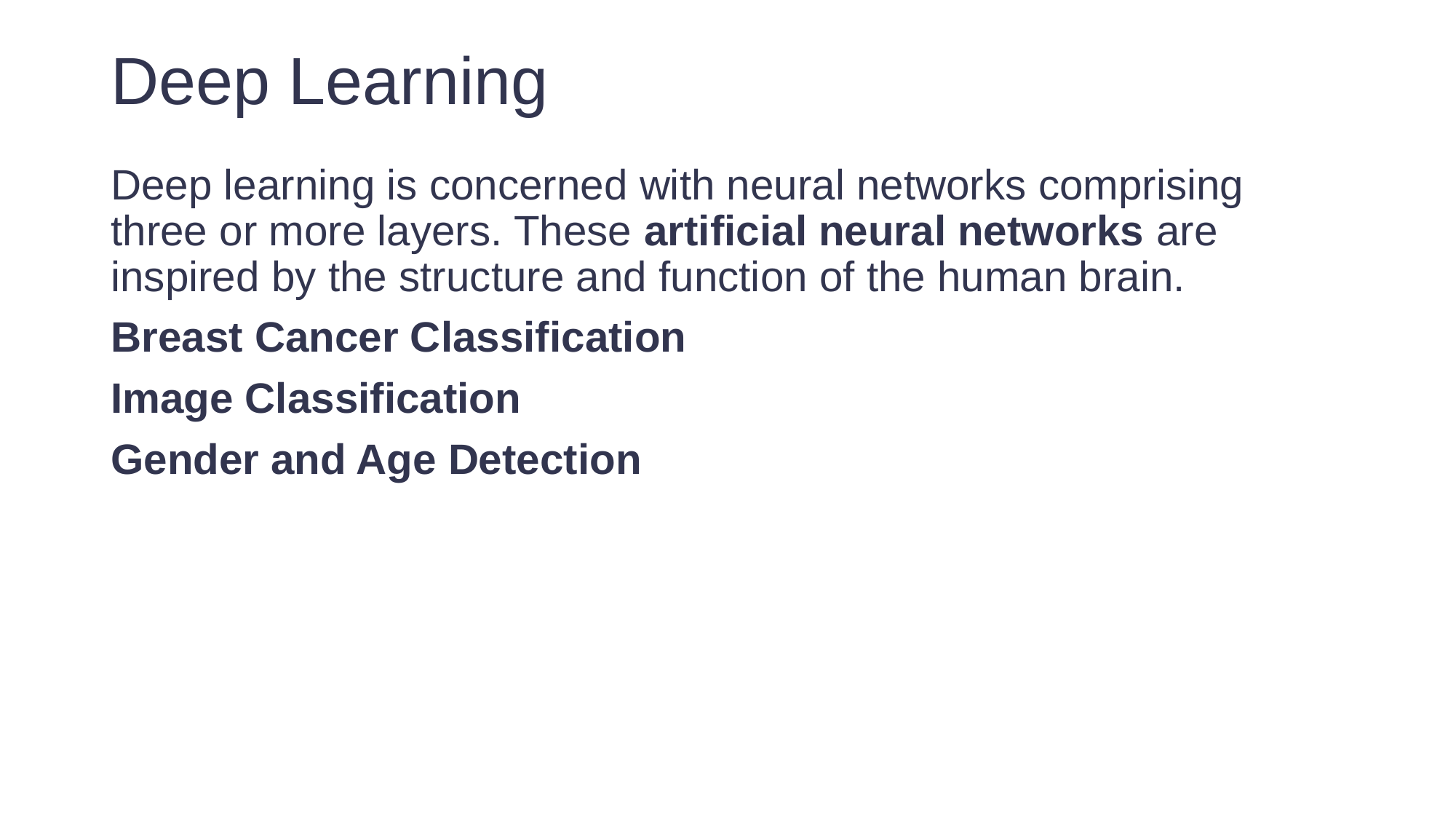

# Deep Learning
Deep learning is concerned with neural networks comprising three or more layers. These artificial neural networks are inspired by the structure and function of the human brain.
Breast Cancer Classification
Image Classification
Gender and Age Detection